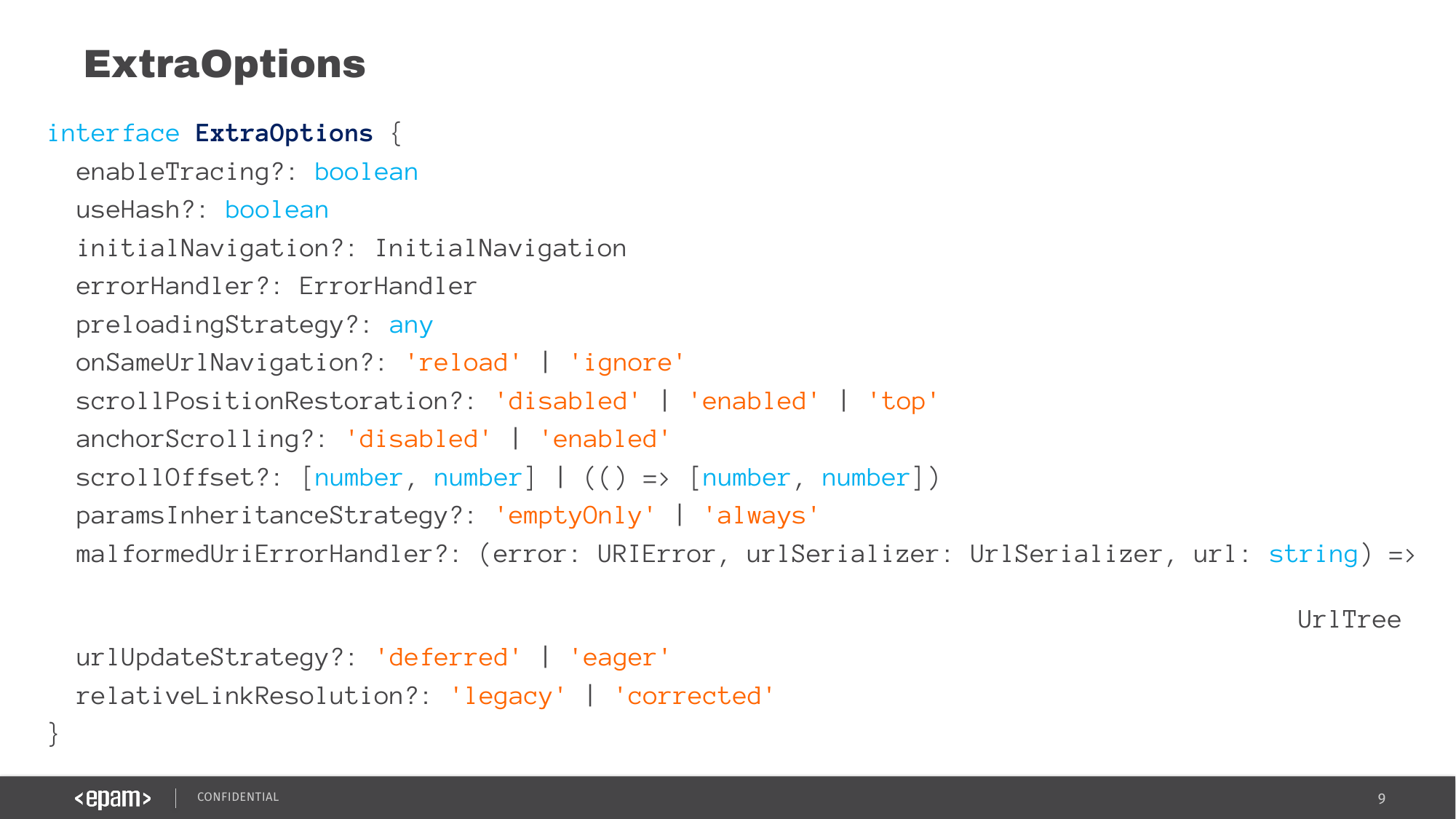

# ExtraOptions
interface ExtraOptions {
  enableTracing?: boolean
  useHash?: boolean
  initialNavigation?: InitialNavigation
  errorHandler?: ErrorHandler
  preloadingStrategy?: any
  onSameUrlNavigation?: 'reload' | 'ignore'
  scrollPositionRestoration?: 'disabled' | 'enabled' | 'top'
  anchorScrolling?: 'disabled' | 'enabled'
  scrollOffset?: [number, number] | (() => [number, number])
  paramsInheritanceStrategy?: 'emptyOnly' | 'always'
  malformedUriErrorHandler?: (error: URIError, urlSerializer: UrlSerializer, url: string) =>
                                                                                    UrlTree
  urlUpdateStrategy?: 'deferred' | 'eager'
  relativeLinkResolution?: 'legacy' | 'corrected'
}